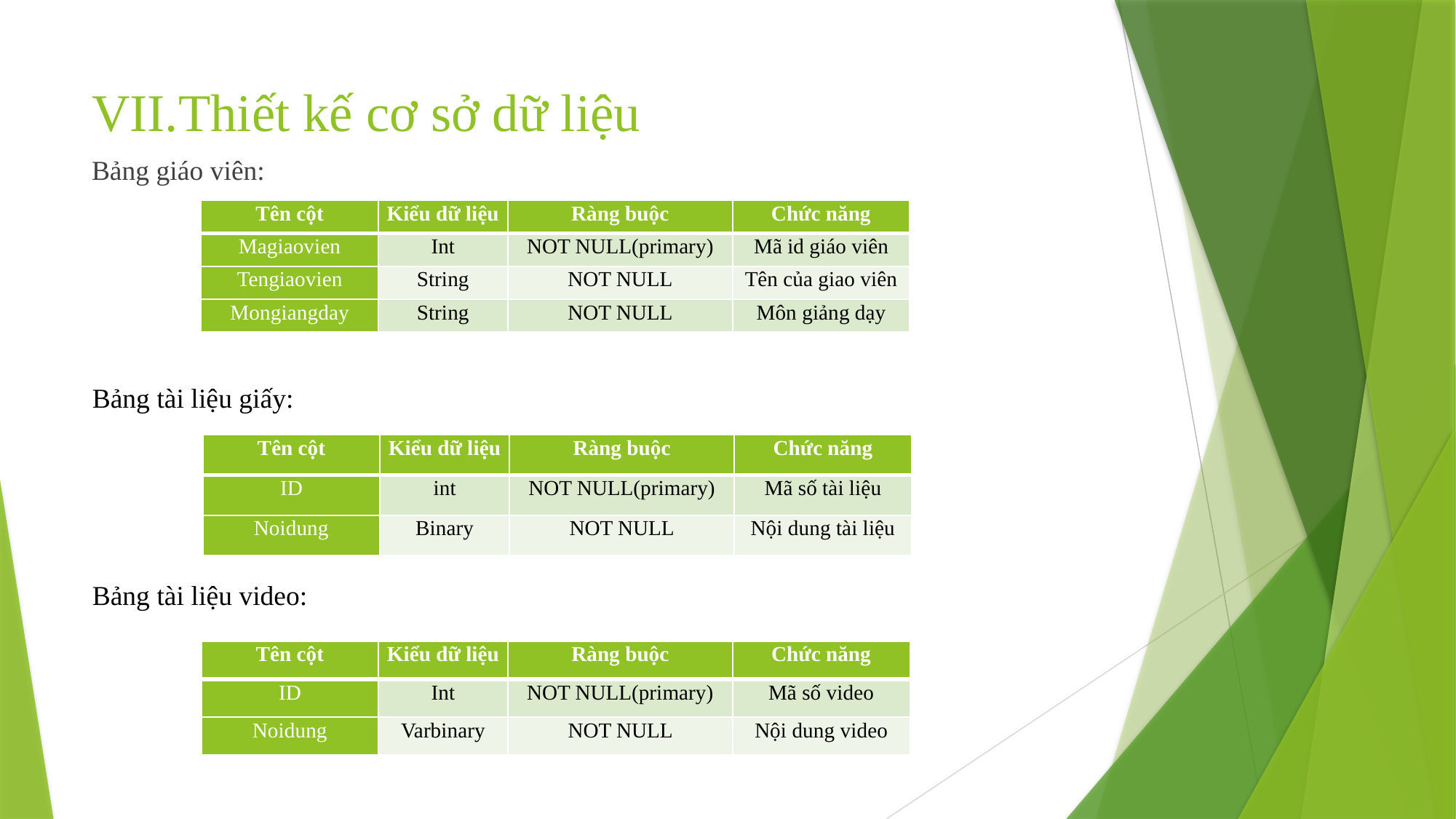

# VII.Thiết kế cơ sở dữ liệu
Bảng giáo viên:
| Tên cột | Kiểu dữ liệu | Ràng buộc | Chức năng |
| --- | --- | --- | --- |
| Magiaovien | Int | NOT NULL(primary) | Mã id giáo viên |
| Tengiaovien | String | NOT NULL | Tên của giao viên |
| Mongiangday | String | NOT NULL | Môn giảng dạy |
Bảng tài liệu giấy:
| Tên cột | Kiểu dữ liệu | Ràng buộc | Chức năng |
| --- | --- | --- | --- |
| ID | int | NOT NULL(primary) | Mã số tài liệu |
| Noidung | Binary | NOT NULL | Nội dung tài liệu |
Bảng tài liệu video:
| Tên cột | Kiểu dữ liệu | Ràng buộc | Chức năng |
| --- | --- | --- | --- |
| ID | Int | NOT NULL(primary) | Mã số video |
| Noidung | Varbinary | NOT NULL | Nội dung video |